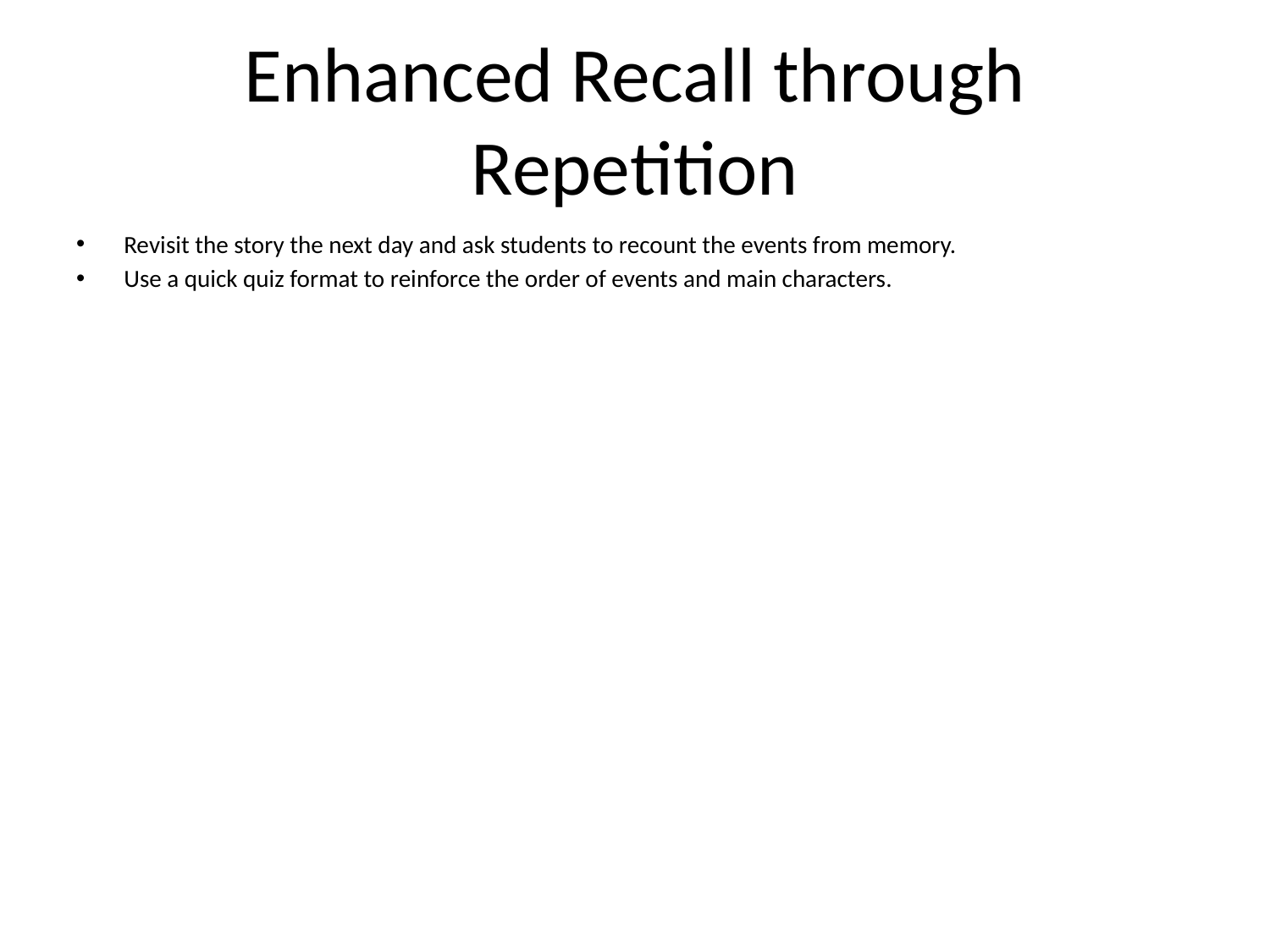

# Enhanced Recall through Repetition
Revisit the story the next day and ask students to recount the events from memory.
Use a quick quiz format to reinforce the order of events and main characters.